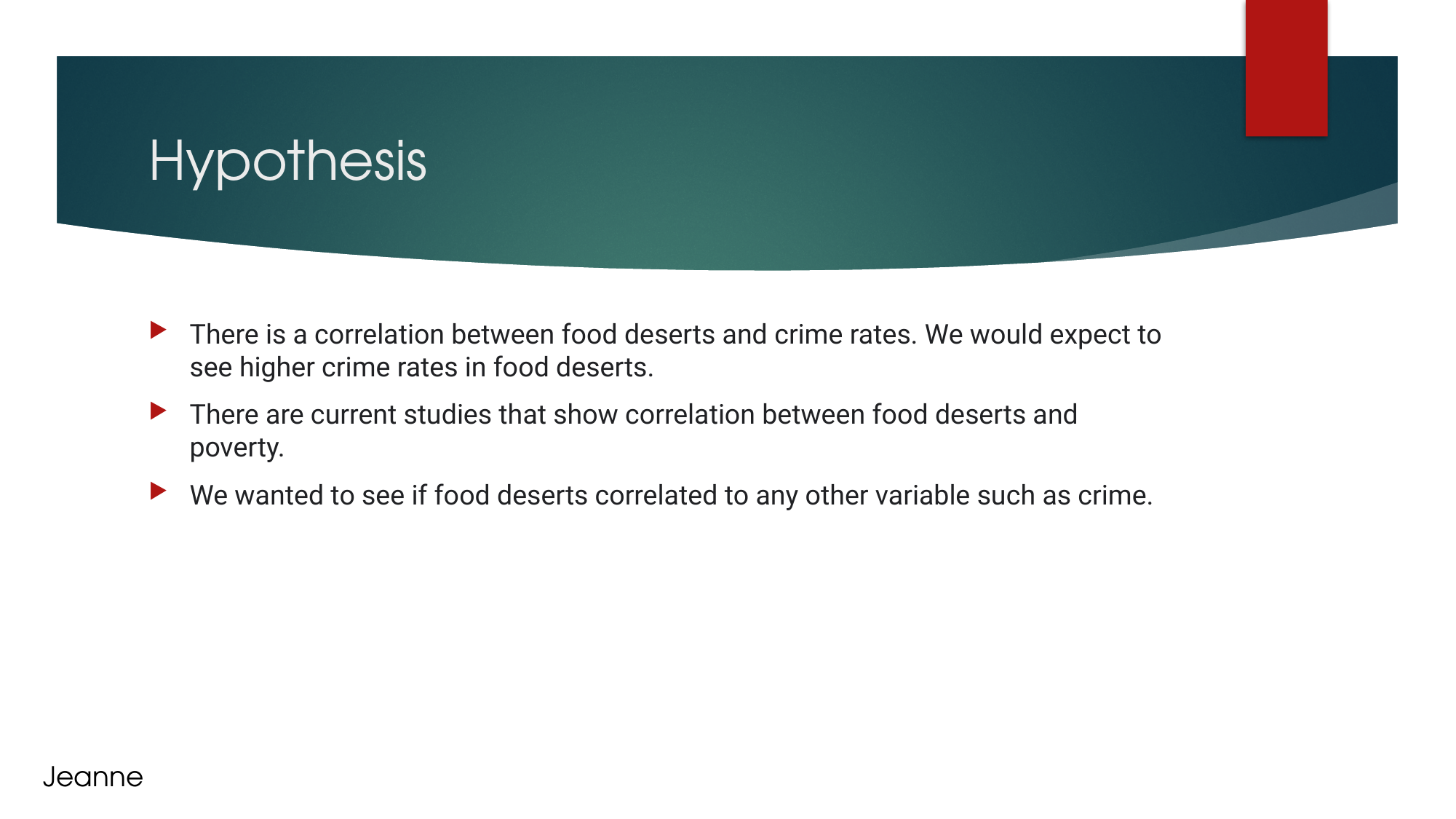

# Hypothesis
There is a correlation between food deserts and crime rates. We would expect to see higher crime rates in food deserts.
There are current studies that show correlation between food deserts and poverty.
We wanted to see if food deserts correlated to any other variable such as crime.
Jeanne